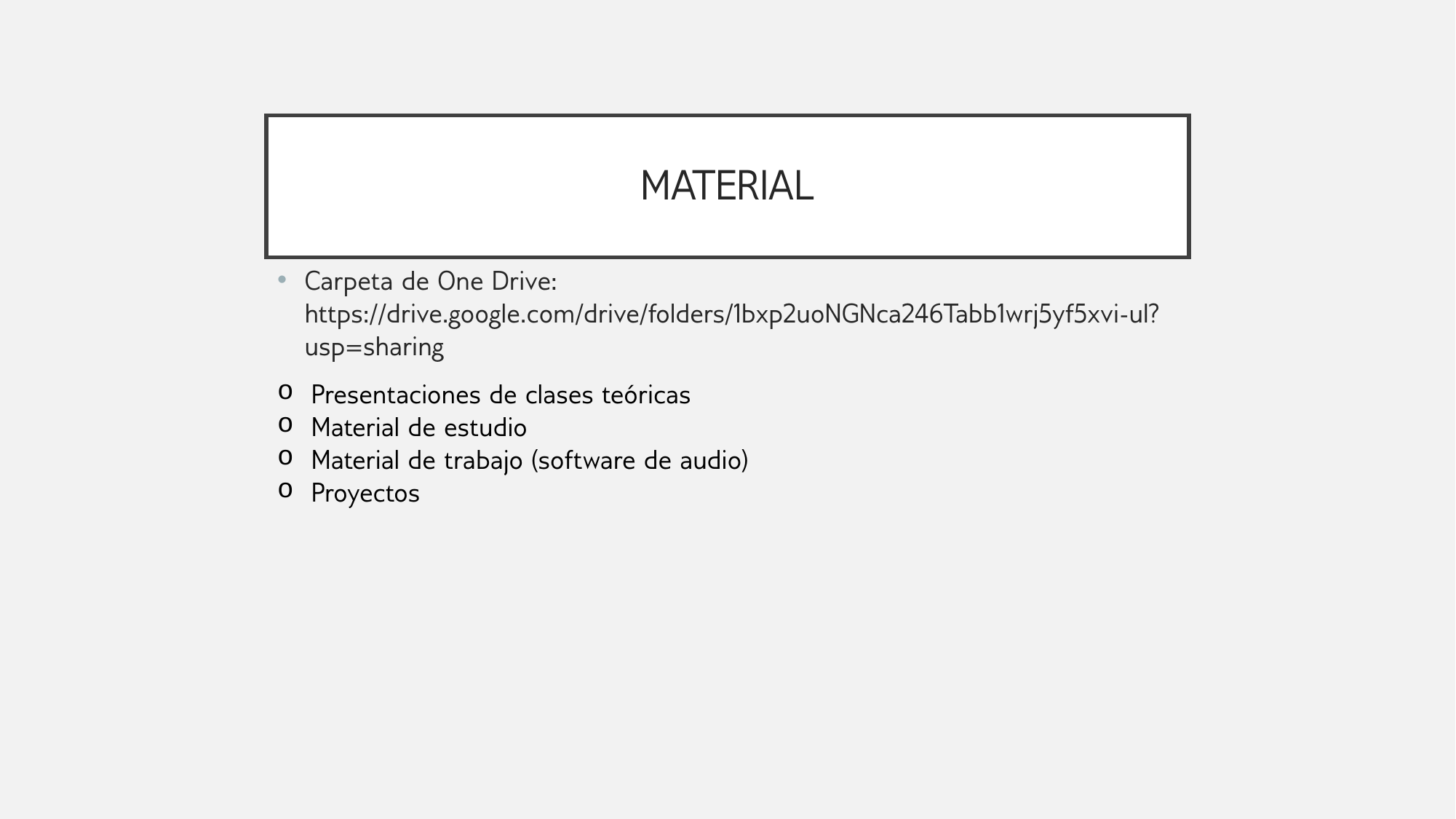

# MATERIAL
Carpeta de One Drive: https://drive.google.com/drive/folders/1bxp2uoNGNca246Tabb1wrj5yf5xvi-ul?usp=sharing

Presentaciones de clases teóricas
Material de estudio
Material de trabajo (software de audio)
Proyectos